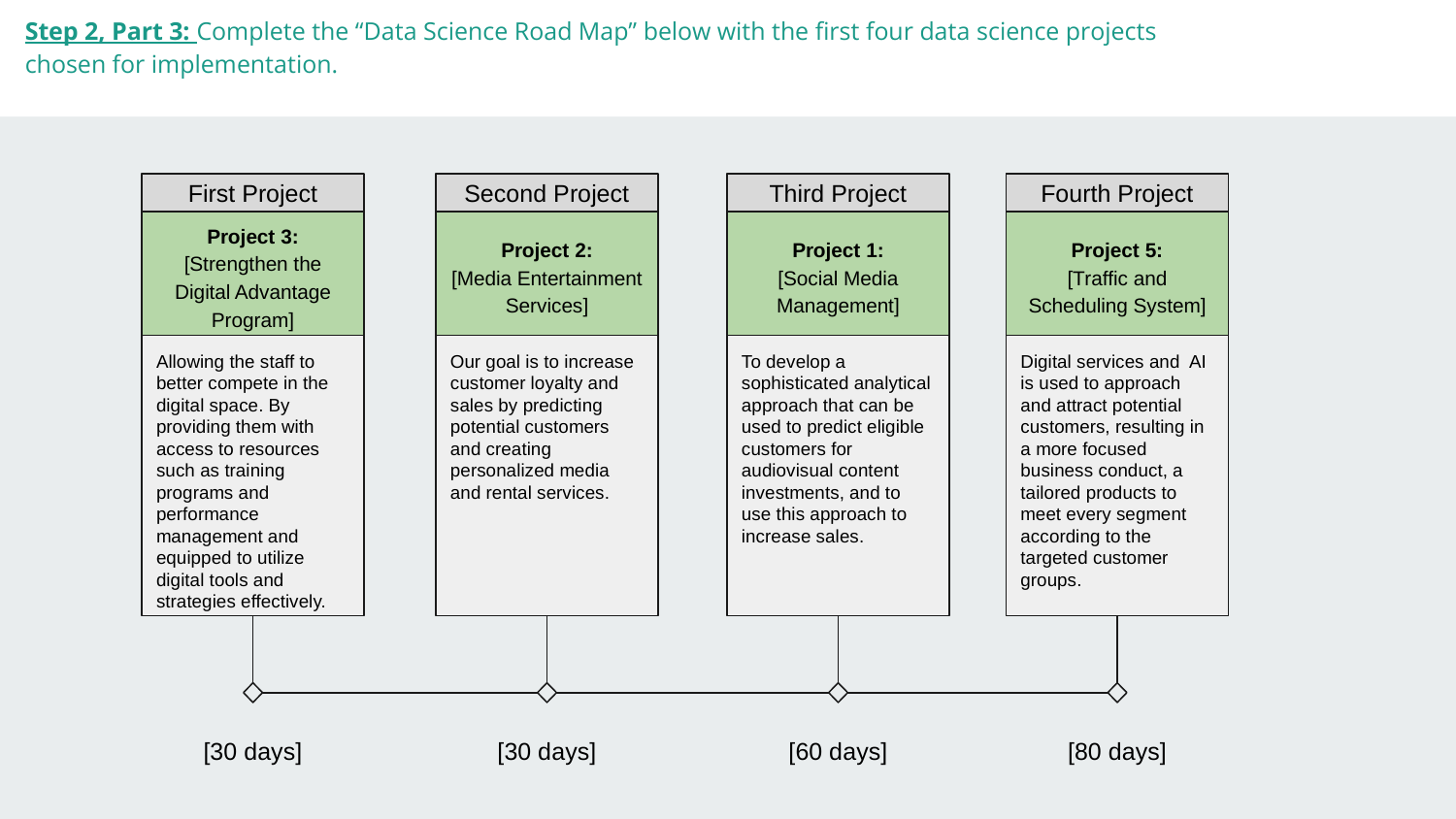

Step 2, Part 3: Complete the “Data Science Road Map” below with the first four data science projects chosen for implementation.

First Project
Project 3:
[Strengthen the Digital Advantage Program]
Allowing the staff to better compete in the digital space. By providing them with access to resources such as training programs and performance management and equipped to utilize digital tools and strategies effectively.

Second Project
Project 2:
[Media Entertainment Services]
Our goal is to increase customer loyalty and sales by predicting potential customers and creating personalized media and rental services.

Third Project
Project 1:
[Social Media Management]
To develop a sophisticated analytical approach that can be used to predict eligible customers for audiovisual content investments, and to use this approach to increase sales.

Fourth Project
Project 5:
[Traffic and Scheduling System]
Digital services and  AI is used to approach and attract potential customers, resulting in a more focused business conduct, a tailored products to meet every segment according to the targeted customer groups.

[30 days]
[30 days]
[60 days]
[80 days]